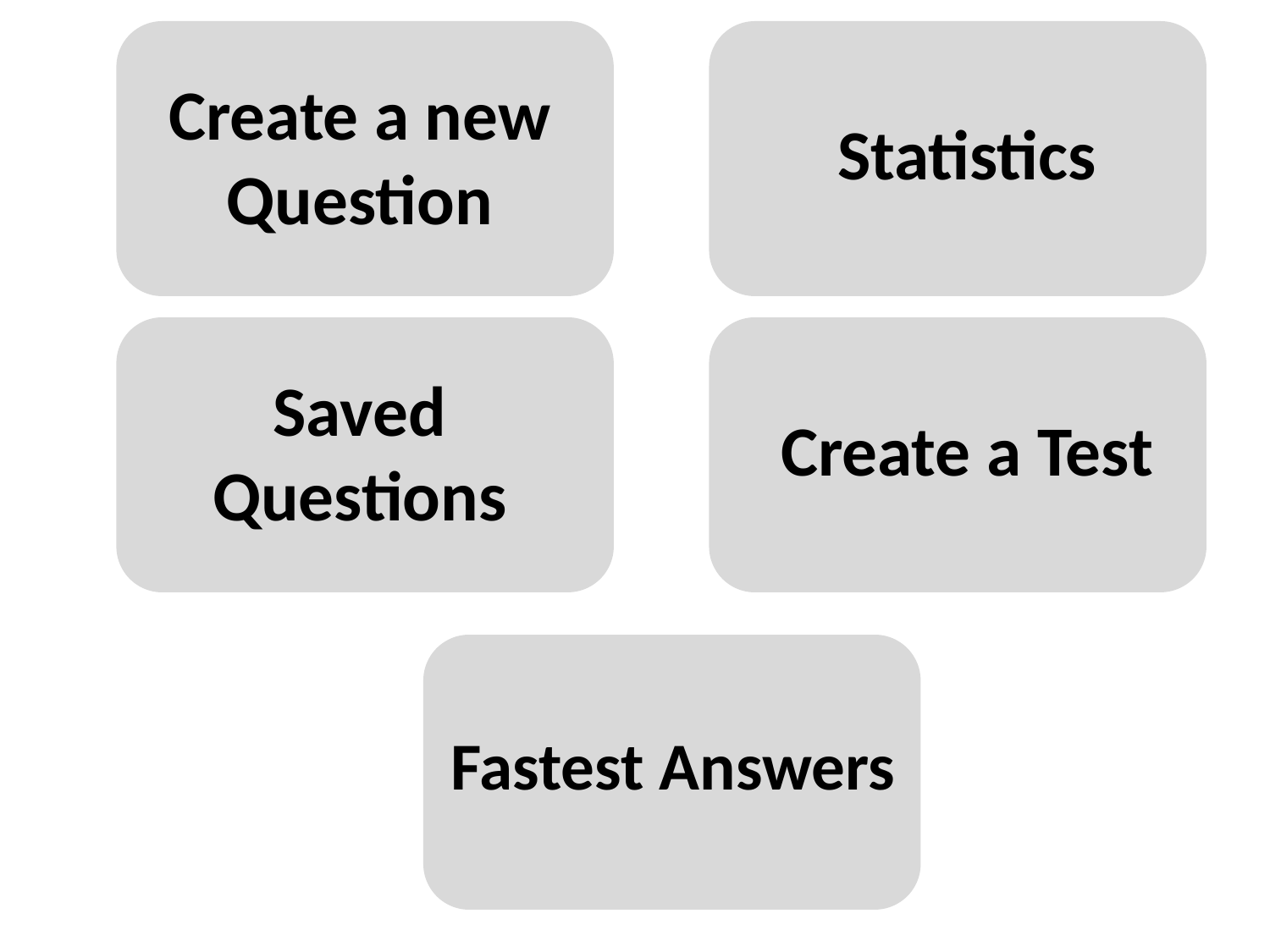

Create a new
Question

Statistics

Saved
Questions

Create a Test

Fastest Answers